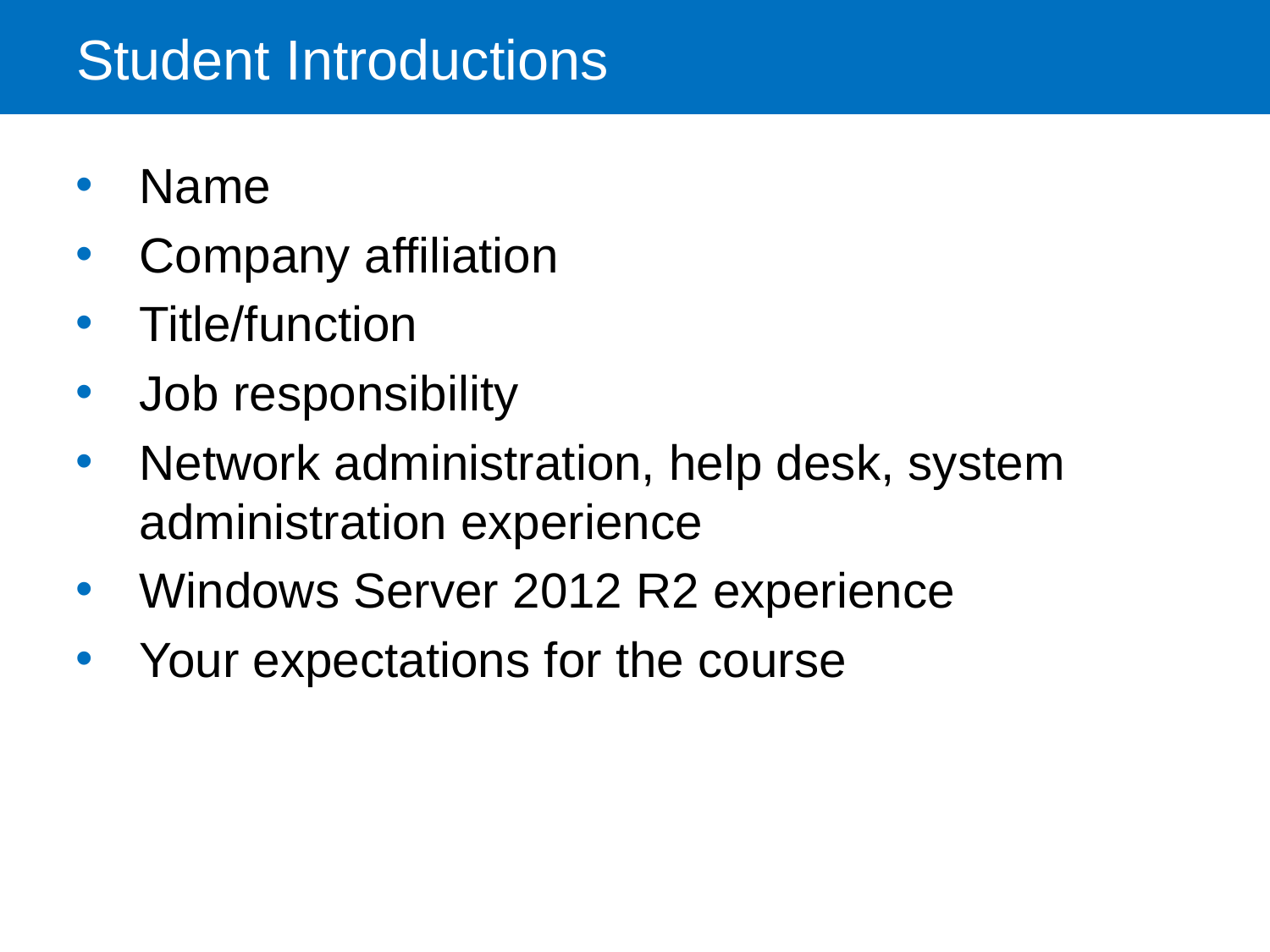

# Student Introductions
Name
Company affiliation
Title/function
Job responsibility
Network administration, help desk, system administration experience
Windows Server 2012 R2 experience
Your expectations for the course